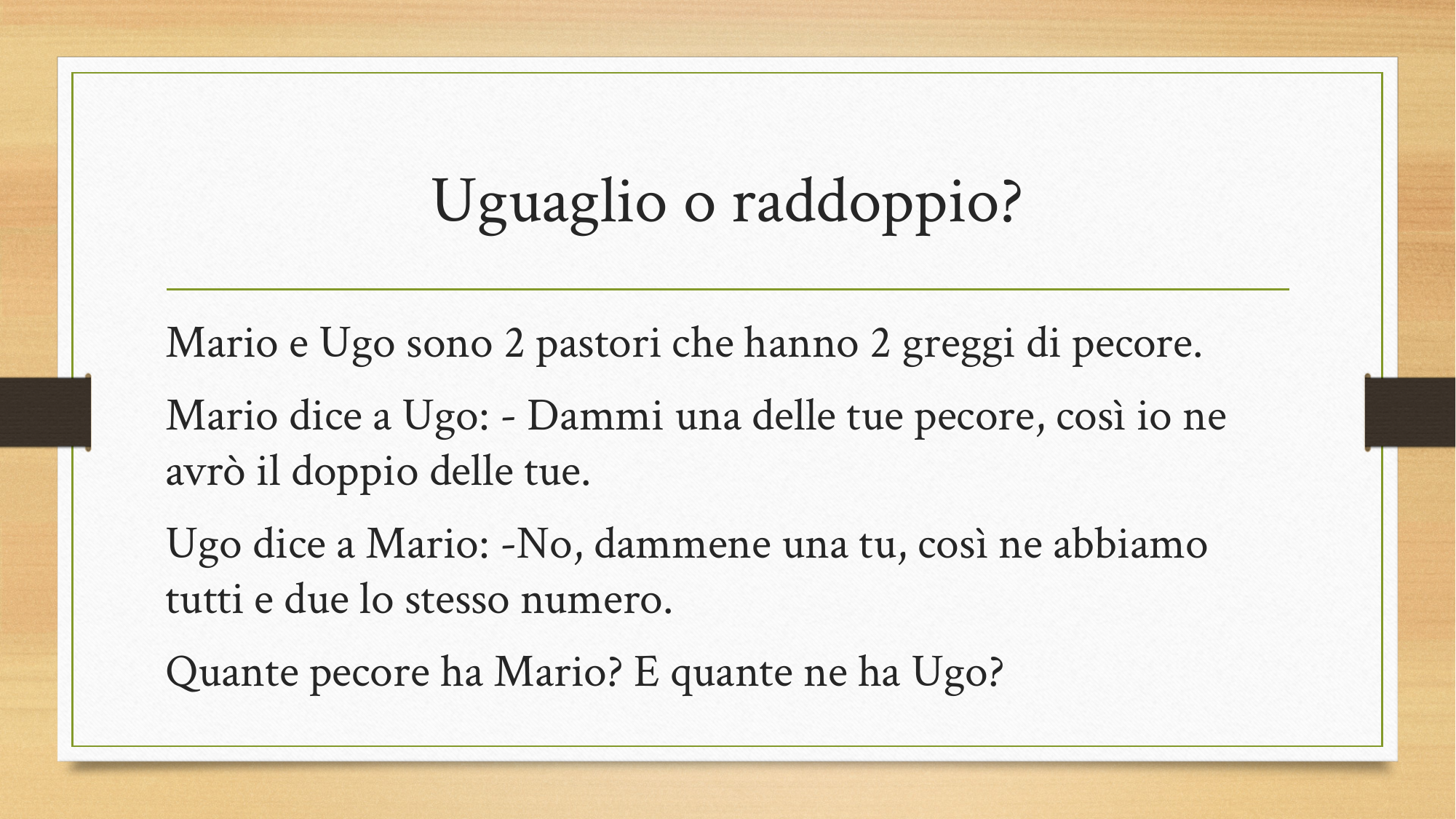

# Uguaglio o raddoppio?
Mario e Ugo sono 2 pastori che hanno 2 greggi di pecore.
Mario dice a Ugo: - Dammi una delle tue pecore, così io ne avrò il doppio delle tue.
Ugo dice a Mario: -No, dammene una tu, così ne abbiamo tutti e due lo stesso numero.
Quante pecore ha Mario? E quante ne ha Ugo?